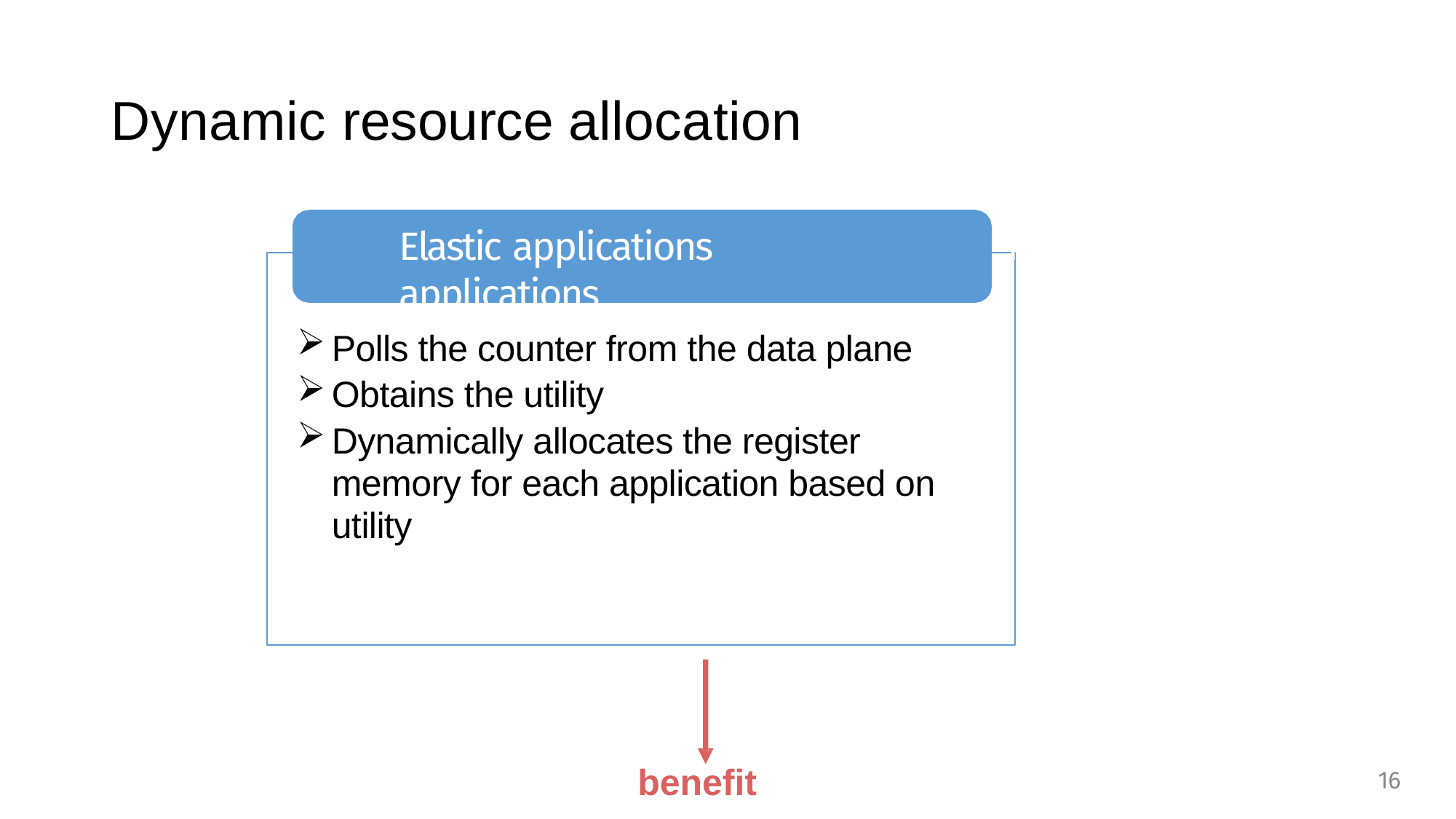

# Dynamic resource allocation

Elastic applications	Inelastic applications
Polls the counter from the data plane
Obtains the utility
Dynamically allocates the register memory for each application based on utility

benefit
16